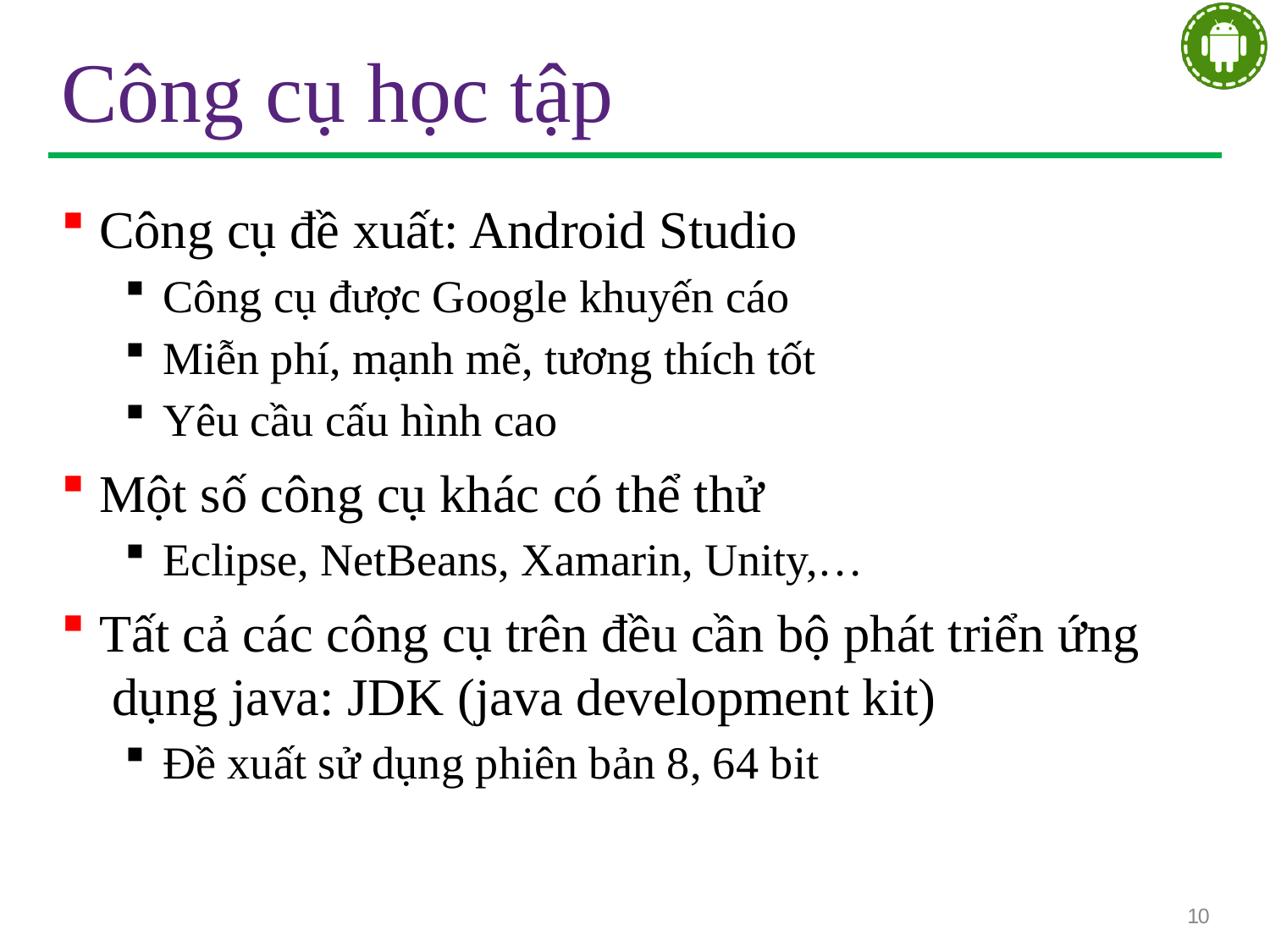

# Công cụ học tập
Công cụ đề xuất: Android Studio
Công cụ được Google khuyến cáo
Miễn phí, mạnh mẽ, tương thích tốt
Yêu cầu cấu hình cao
Một số công cụ khác có thể thử
Eclipse, NetBeans, Xamarin, Unity,…
Tất cả các công cụ trên đều cần bộ phát triển ứng  dụng java: JDK (java development kit)
Đề xuất sử dụng phiên bản 8, 64 bit
10